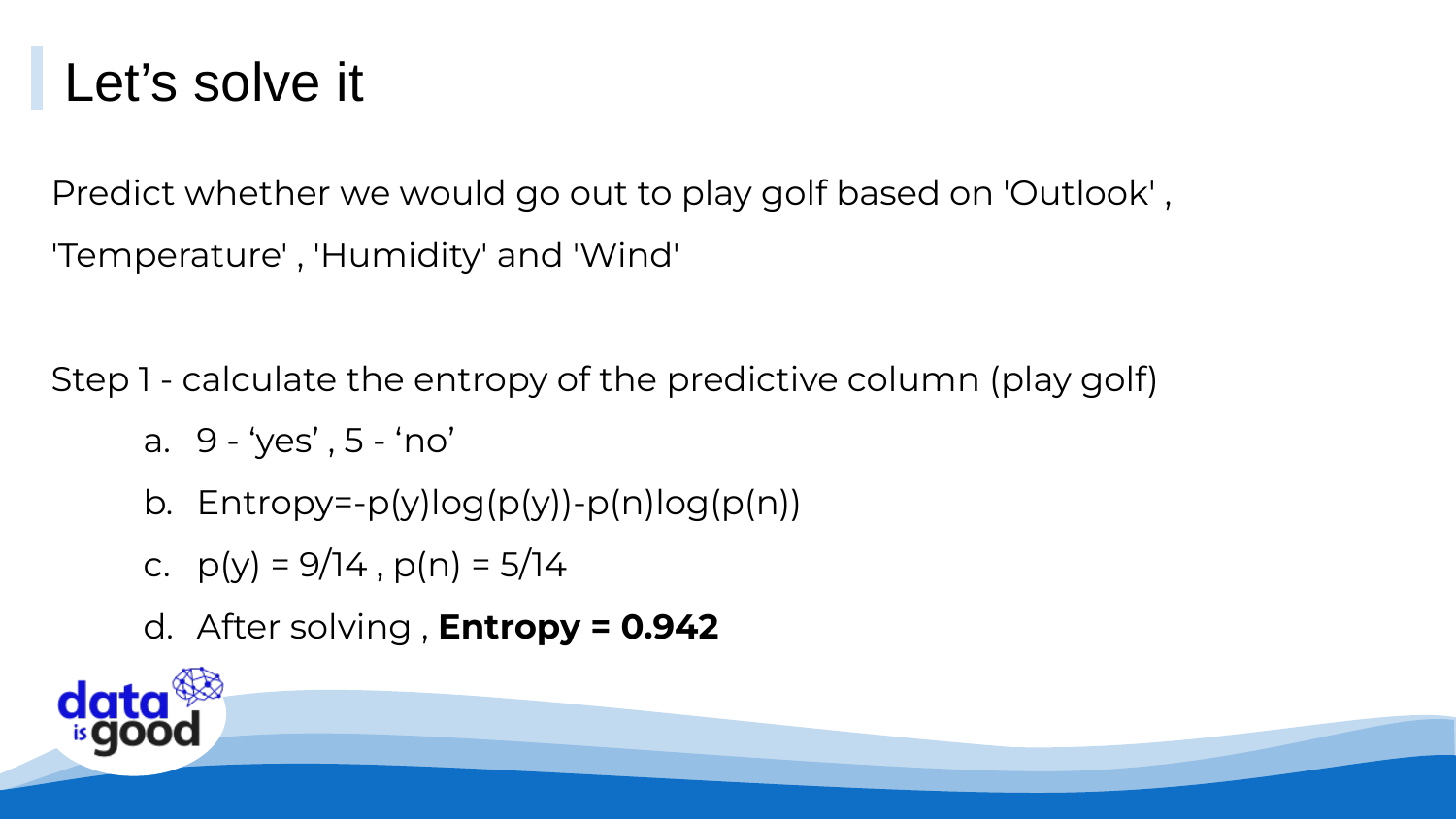

# Let’s solve it
Predict whether we would go out to play golf based on 'Outlook' , 'Temperature' , 'Humidity' and 'Wind'

Step 1 - calculate the entropy of the predictive column (play golf)
9 - ‘yes’ , 5 - ‘no’
Entropy=-p(y)log(p(y))-p(n)log(p(n))
p(y) = 9/14 , p(n) = 5/14
After solving , Entropy = 0.942